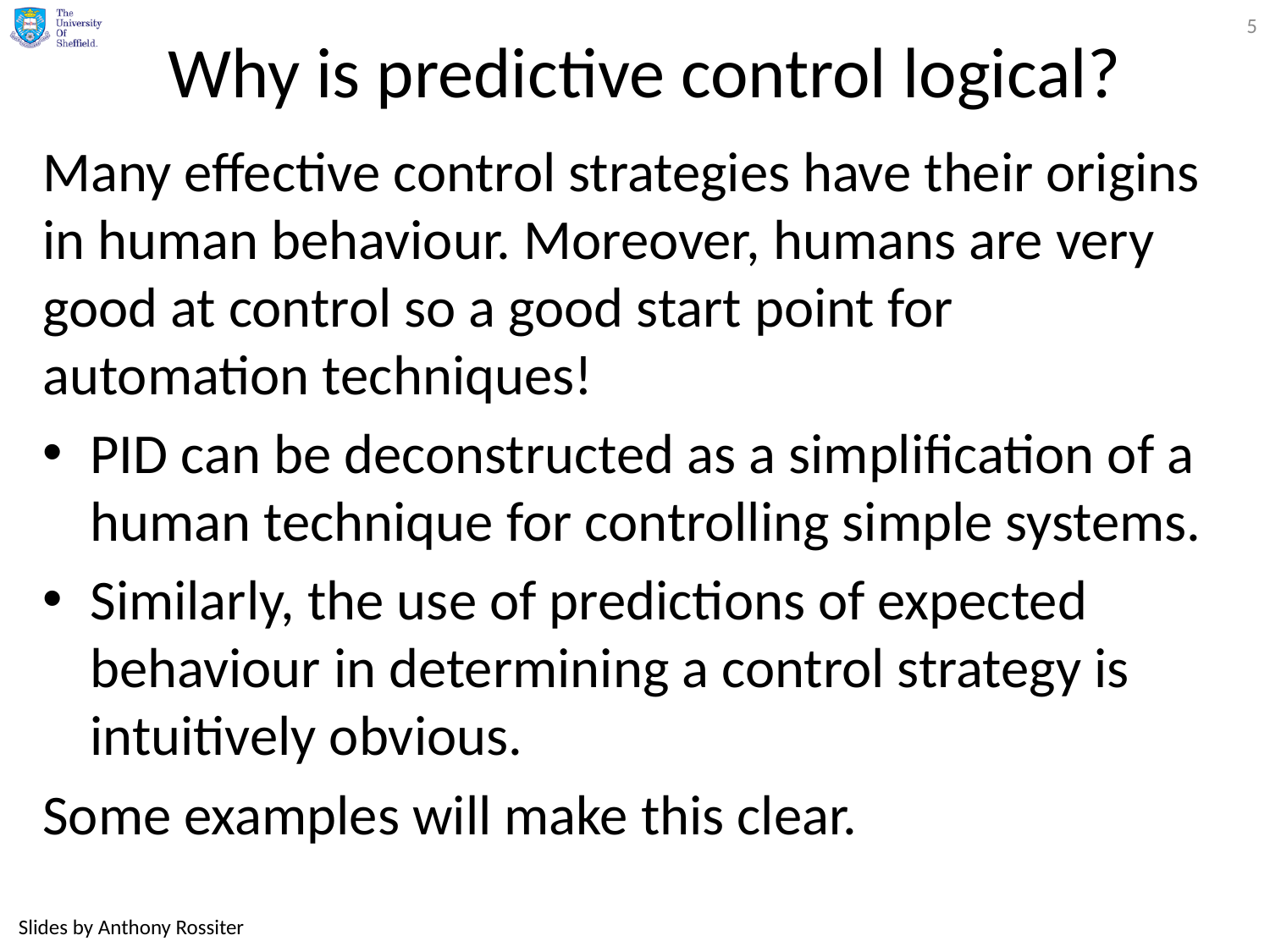

5
# Why is predictive control logical?
Many effective control strategies have their origins in human behaviour. Moreover, humans are very good at control so a good start point for automation techniques!
PID can be deconstructed as a simplification of a human technique for controlling simple systems.
Similarly, the use of predictions of expected behaviour in determining a control strategy is intuitively obvious.
Some examples will make this clear.
Slides by Anthony Rossiter